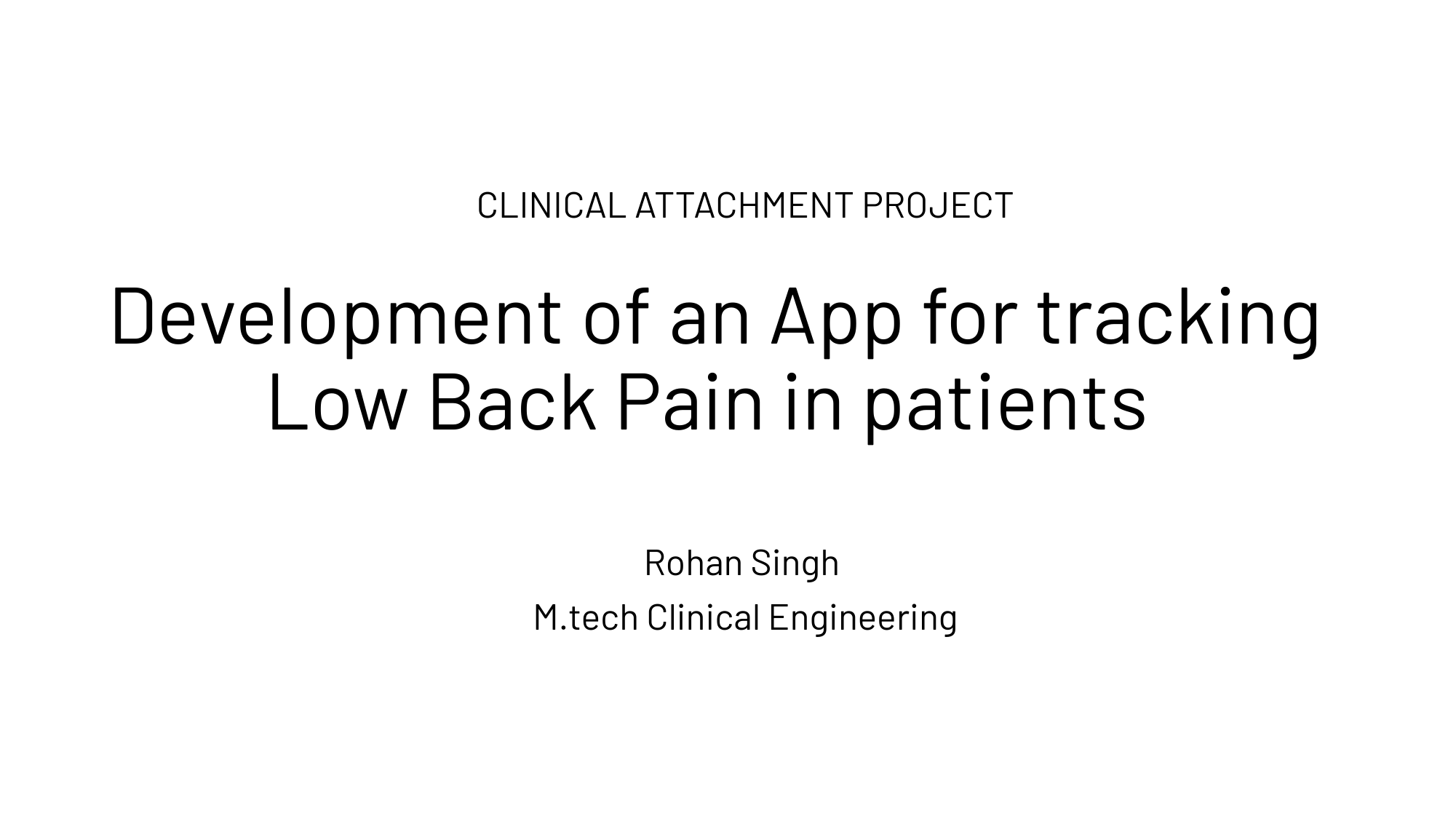

CLINICAL ATTACHMENT PROJECT
# Development of an App for tracking Low Back Pain in patients
Rohan Singh
M.tech Clinical Engineering